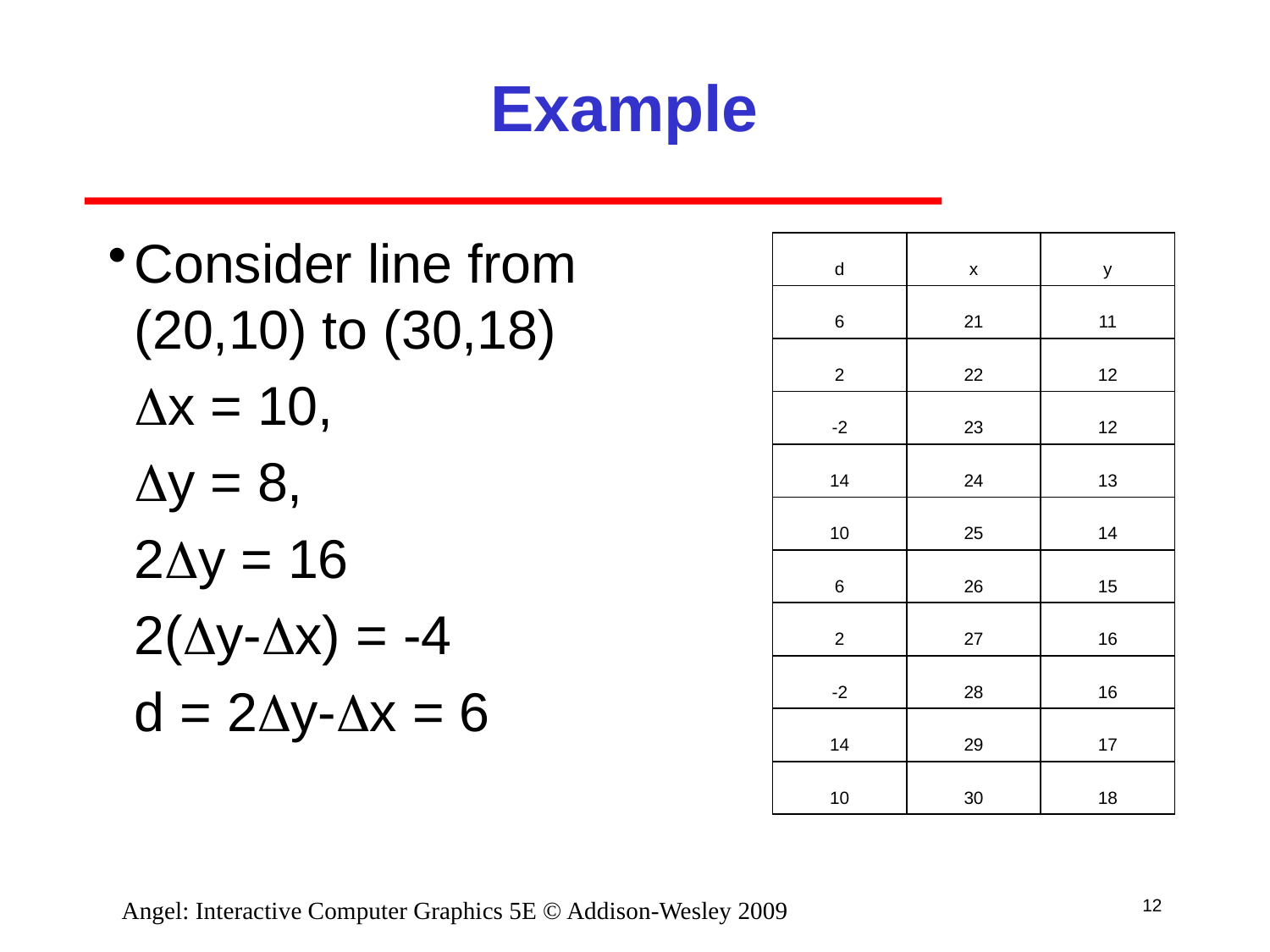

Example
Consider line from (20,10) to (30,18)
	Δx = 10,
	Δy = 8,
	2Δy = 16
	2(Δy-Δx) = -4
	d = 2Δy-Δx = 6
| d | x | y |
| --- | --- | --- |
| 6 | 21 | 11 |
| 2 | 22 | 12 |
| -2 | 23 | 12 |
| 14 | 24 | 13 |
| 10 | 25 | 14 |
| 6 | 26 | 15 |
| 2 | 27 | 16 |
| -2 | 28 | 16 |
| 14 | 29 | 17 |
| 10 | 30 | 18 |
12
Angel: Interactive Computer Graphics 5E © Addison-Wesley 2009